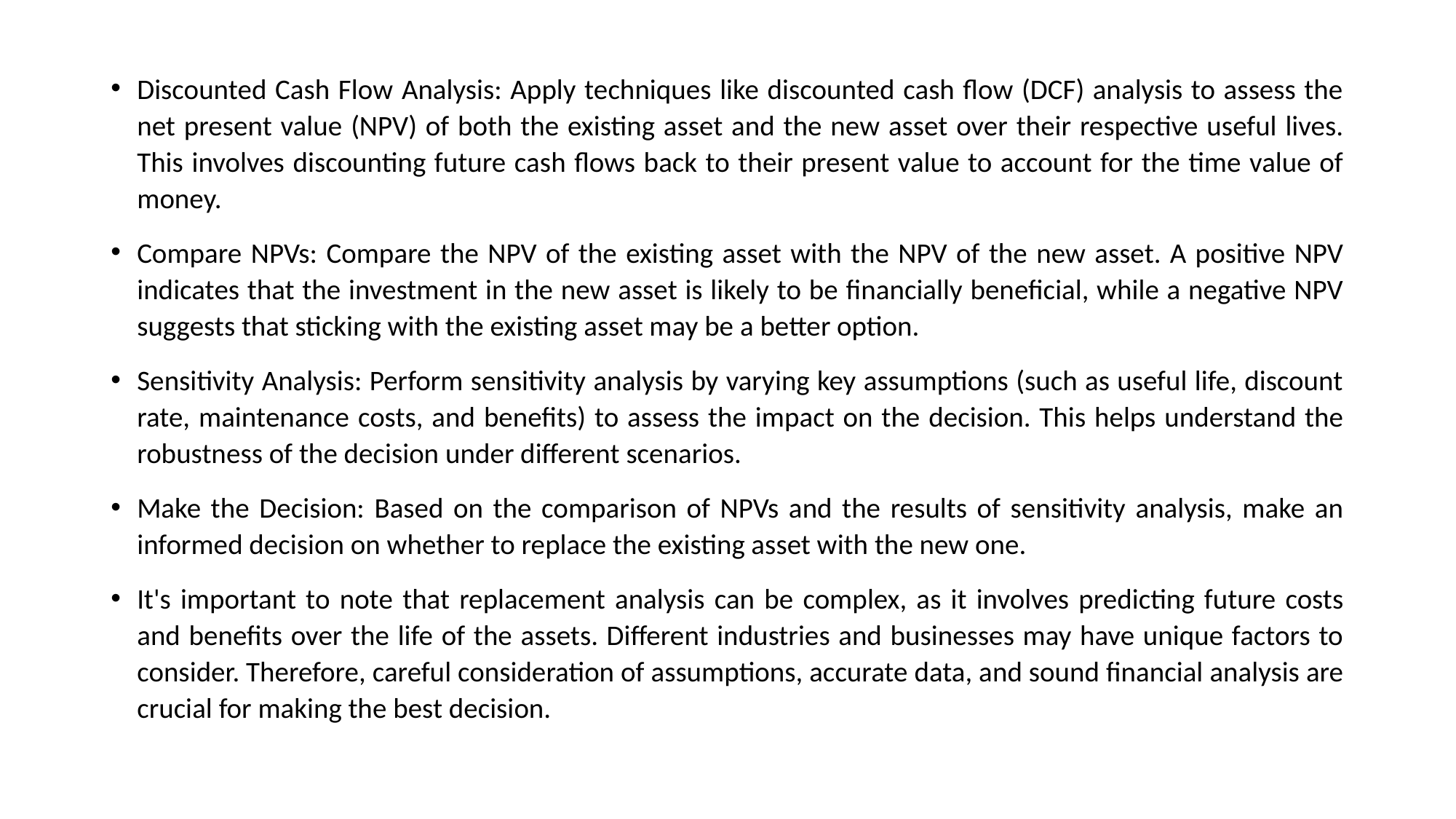

Discounted Cash Flow Analysis: Apply techniques like discounted cash flow (DCF) analysis to assess the net present value (NPV) of both the existing asset and the new asset over their respective useful lives. This involves discounting future cash flows back to their present value to account for the time value of money.
Compare NPVs: Compare the NPV of the existing asset with the NPV of the new asset. A positive NPV indicates that the investment in the new asset is likely to be financially beneficial, while a negative NPV suggests that sticking with the existing asset may be a better option.
Sensitivity Analysis: Perform sensitivity analysis by varying key assumptions (such as useful life, discount rate, maintenance costs, and benefits) to assess the impact on the decision. This helps understand the robustness of the decision under different scenarios.
Make the Decision: Based on the comparison of NPVs and the results of sensitivity analysis, make an informed decision on whether to replace the existing asset with the new one.
It's important to note that replacement analysis can be complex, as it involves predicting future costs and benefits over the life of the assets. Different industries and businesses may have unique factors to consider. Therefore, careful consideration of assumptions, accurate data, and sound financial analysis are crucial for making the best decision.